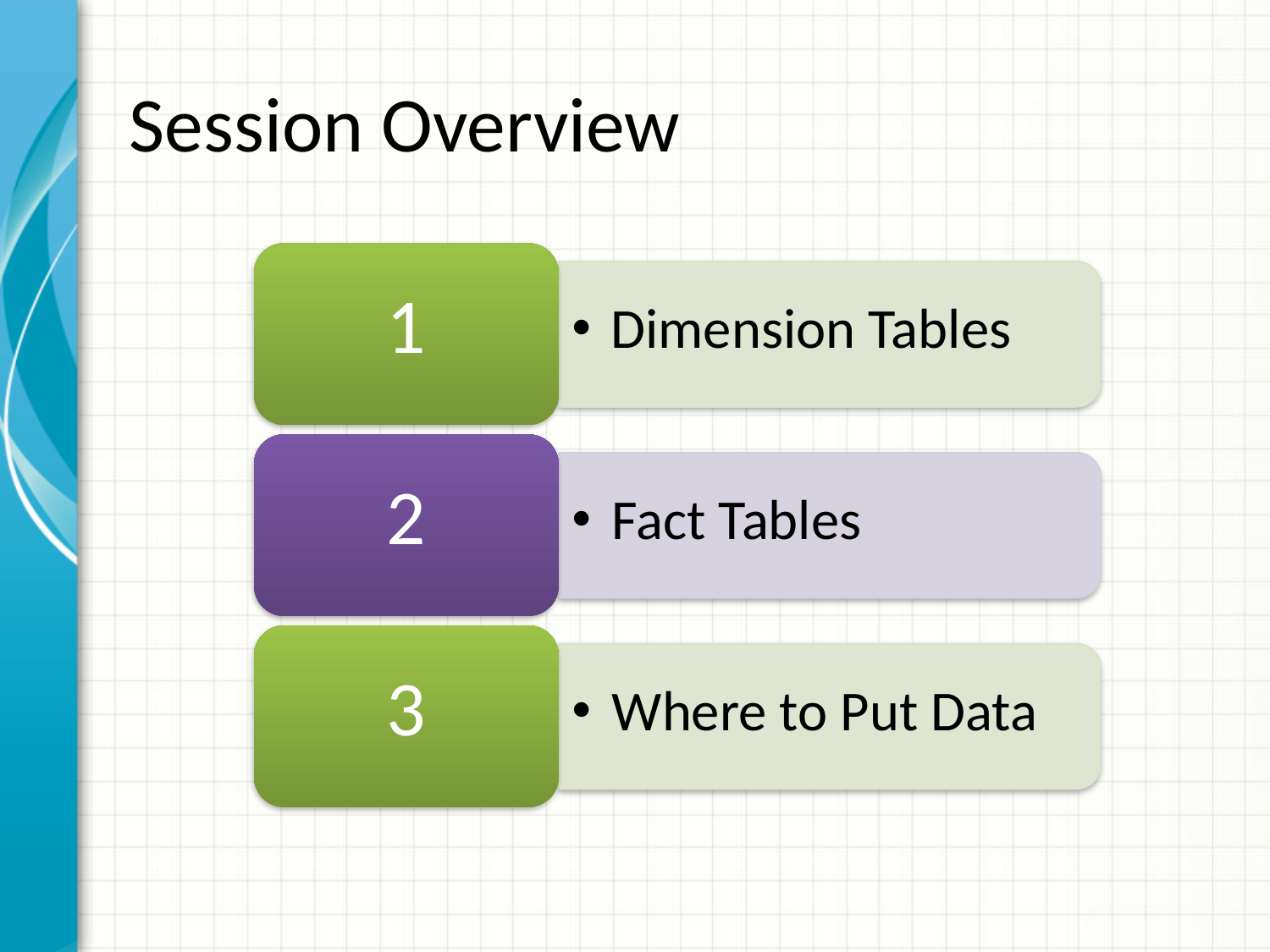

# Session Overview
1
2
Fact Tables
3
Where to Put Data
Dimension Tables